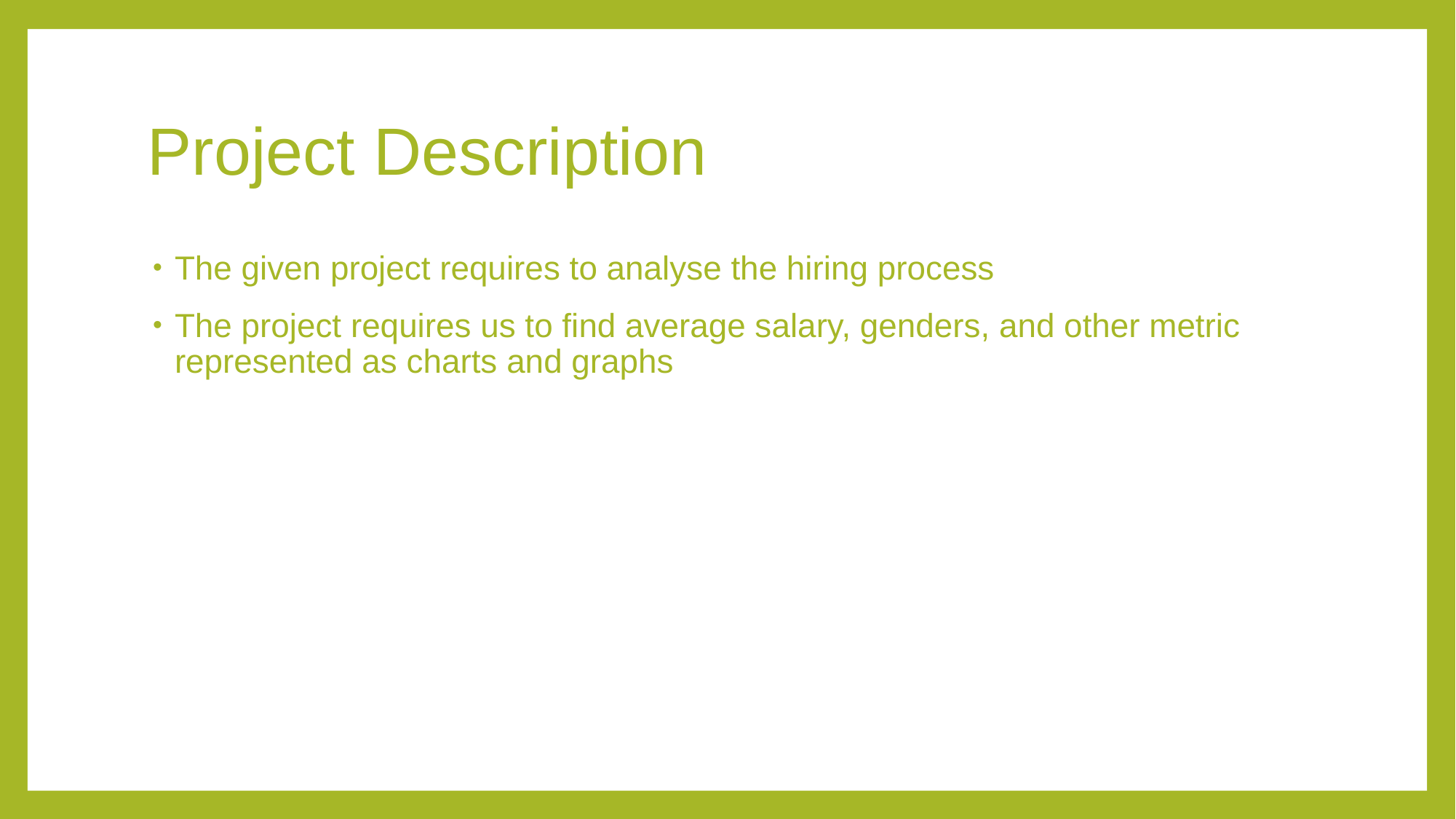

# Project Description
The given project requires to analyse the hiring process
The project requires us to find average salary, genders, and other metric represented as charts and graphs